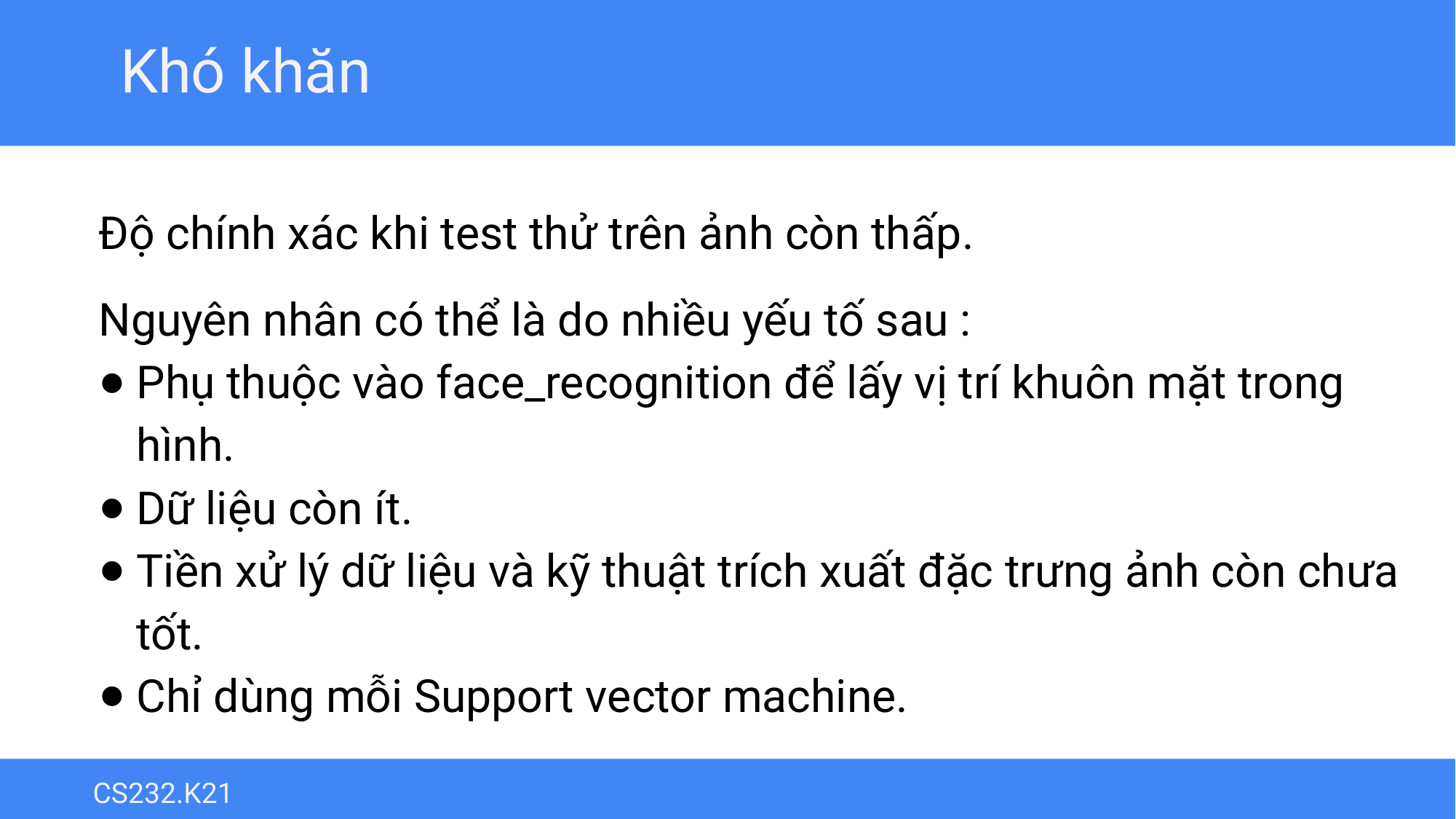

# Khó khăn
Độ chính xác khi test thử trên ảnh còn thấp.
Nguyên nhân có thể là do nhiều yếu tố sau :
Phụ thuộc vào face_recognition để lấy vị trí khuôn mặt trong hình.
Dữ liệu còn ít.
Tiền xử lý dữ liệu và kỹ thuật trích xuất đặc trưng ảnh còn chưa tốt.
Chỉ dùng mỗi Support vector machine.
	CS232.K21